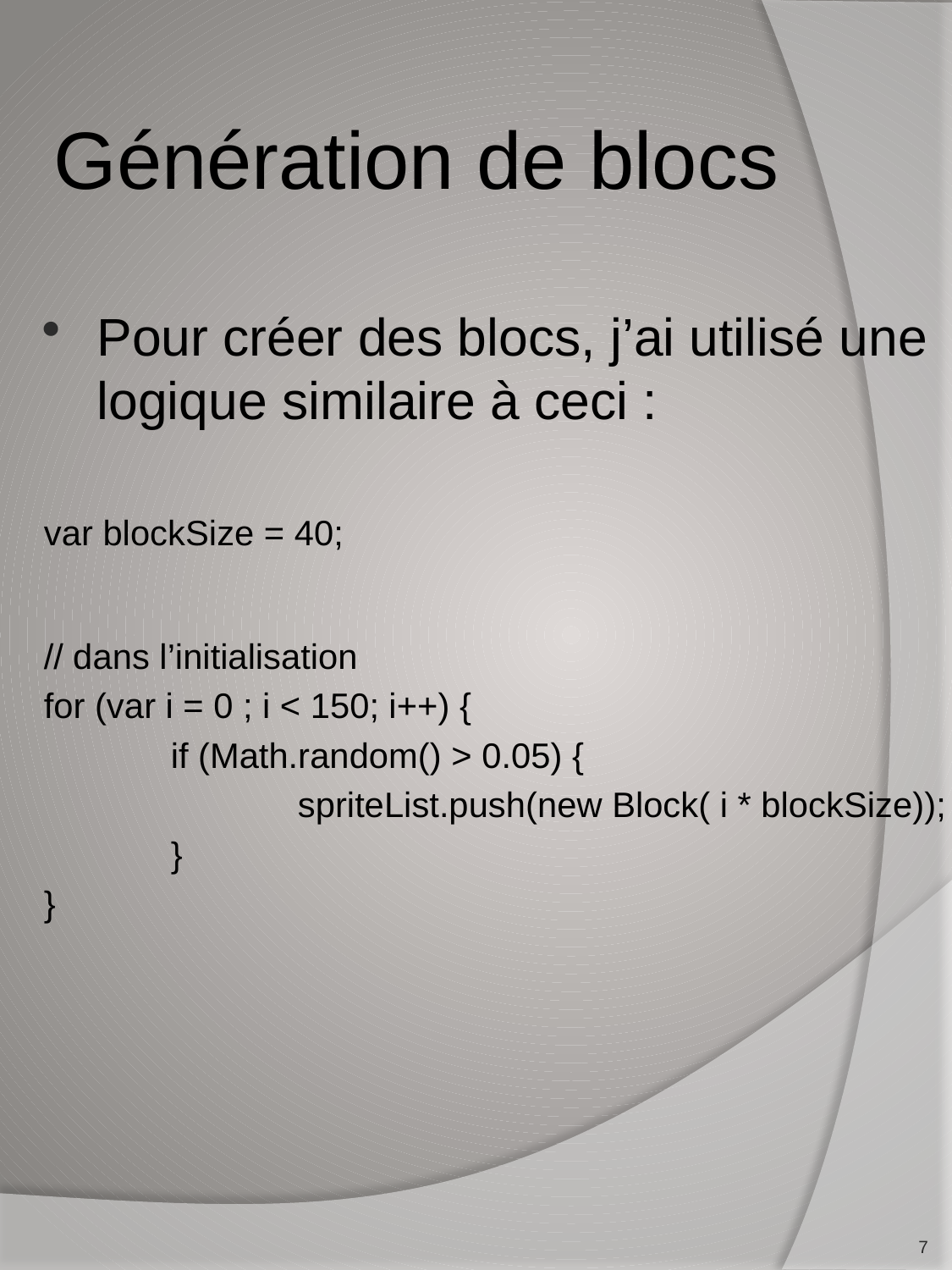

# Génération de blocs
Pour créer des blocs, j’ai utilisé une logique similaire à ceci :

var blockSize = 40;

// dans l’initialisation
for (var i = 0 ; i < 150; i++) {
	if (Math.random() > 0.05) {
		spriteList.push(new Block( i * blockSize));
	}
}
7